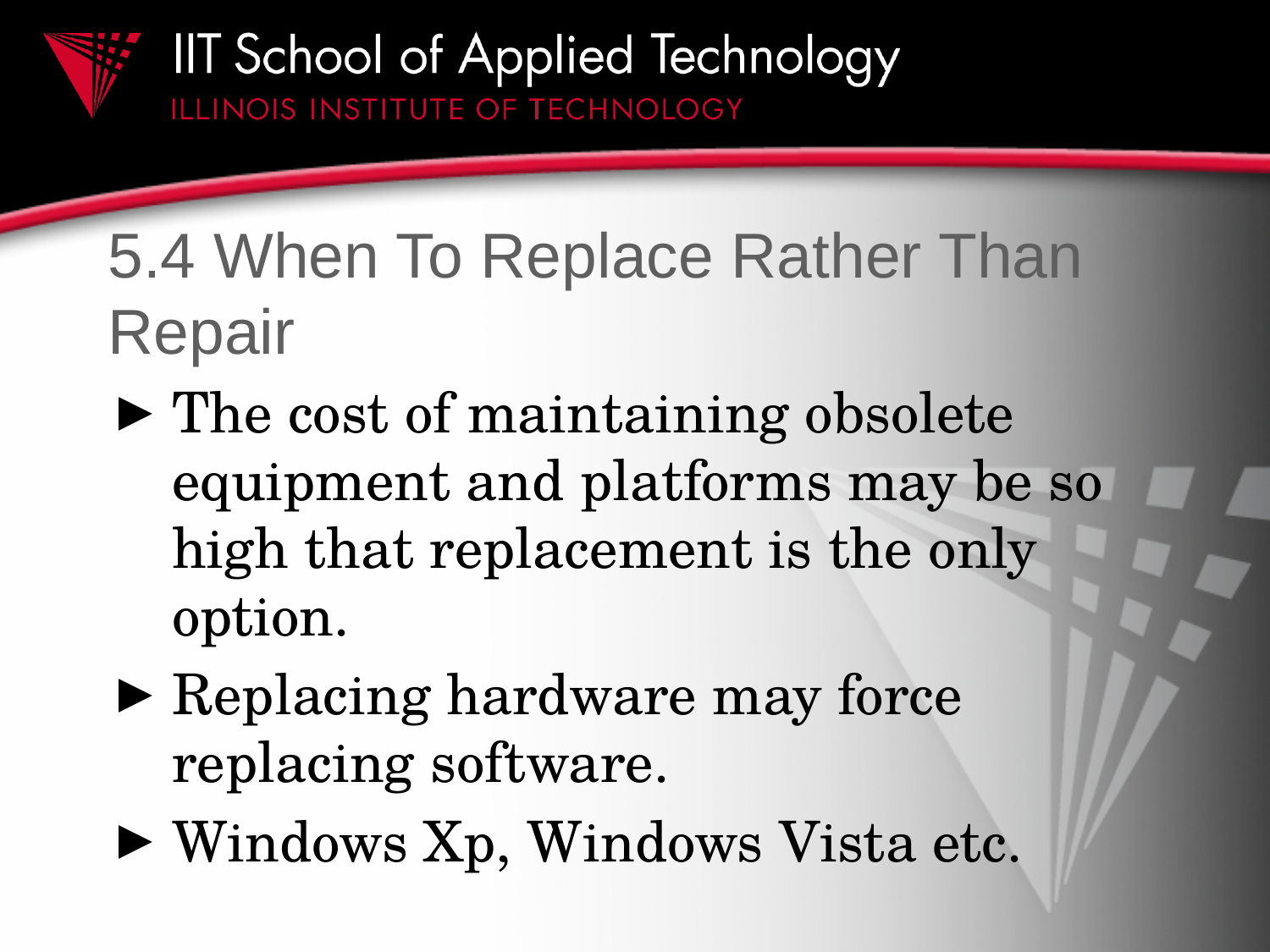

# 5.4 When To Replace Rather Than Repair
The cost of maintaining obsolete equipment and platforms may be so high that replacement is the only option.
Replacing hardware may force replacing software.
Windows Xp, Windows Vista etc.